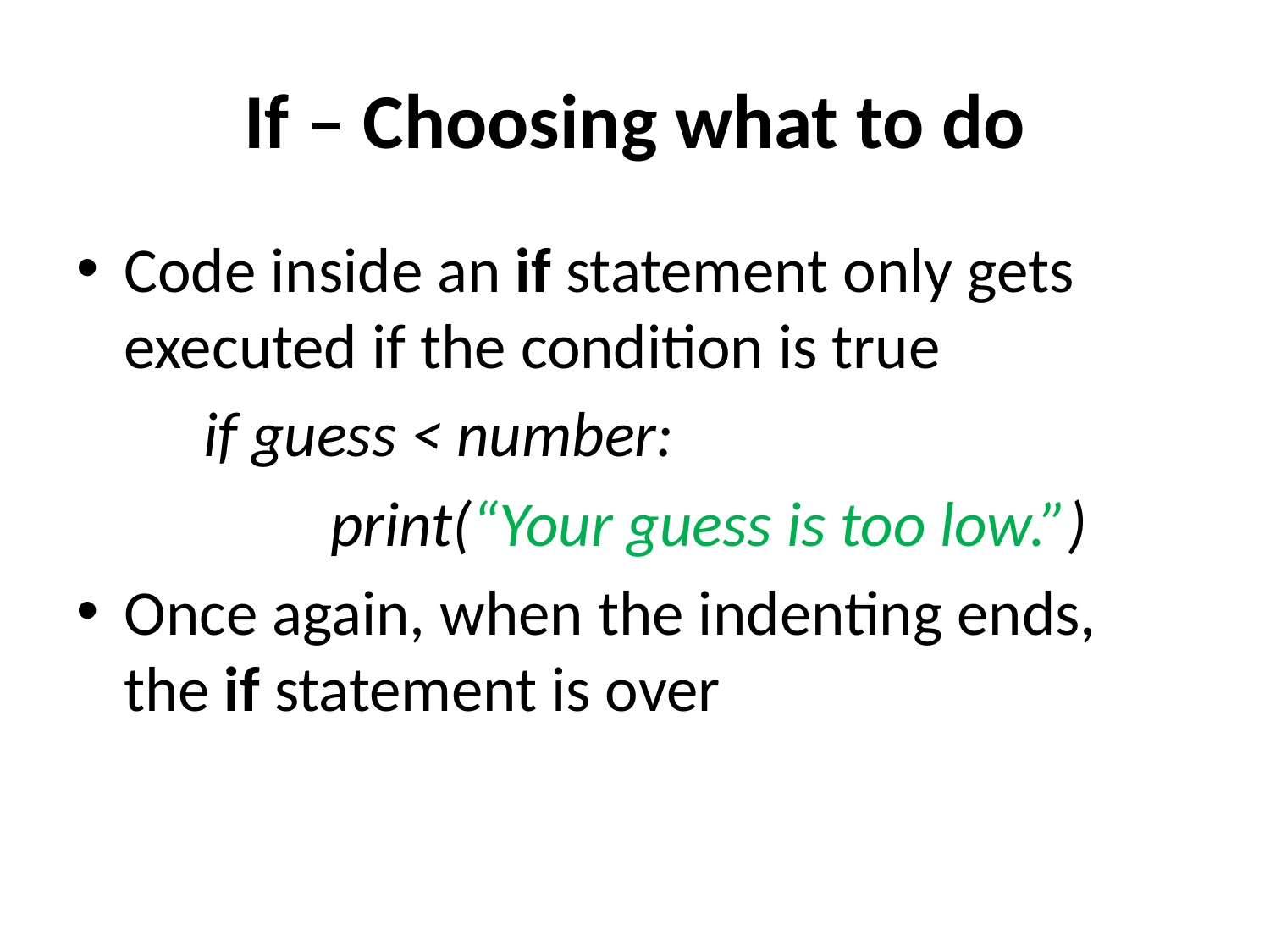

# If – Choosing what to do
Code inside an if statement only gets executed if the condition is true
	if guess < number:
		print(“Your guess is too low.”)
Once again, when the indenting ends, the if statement is over